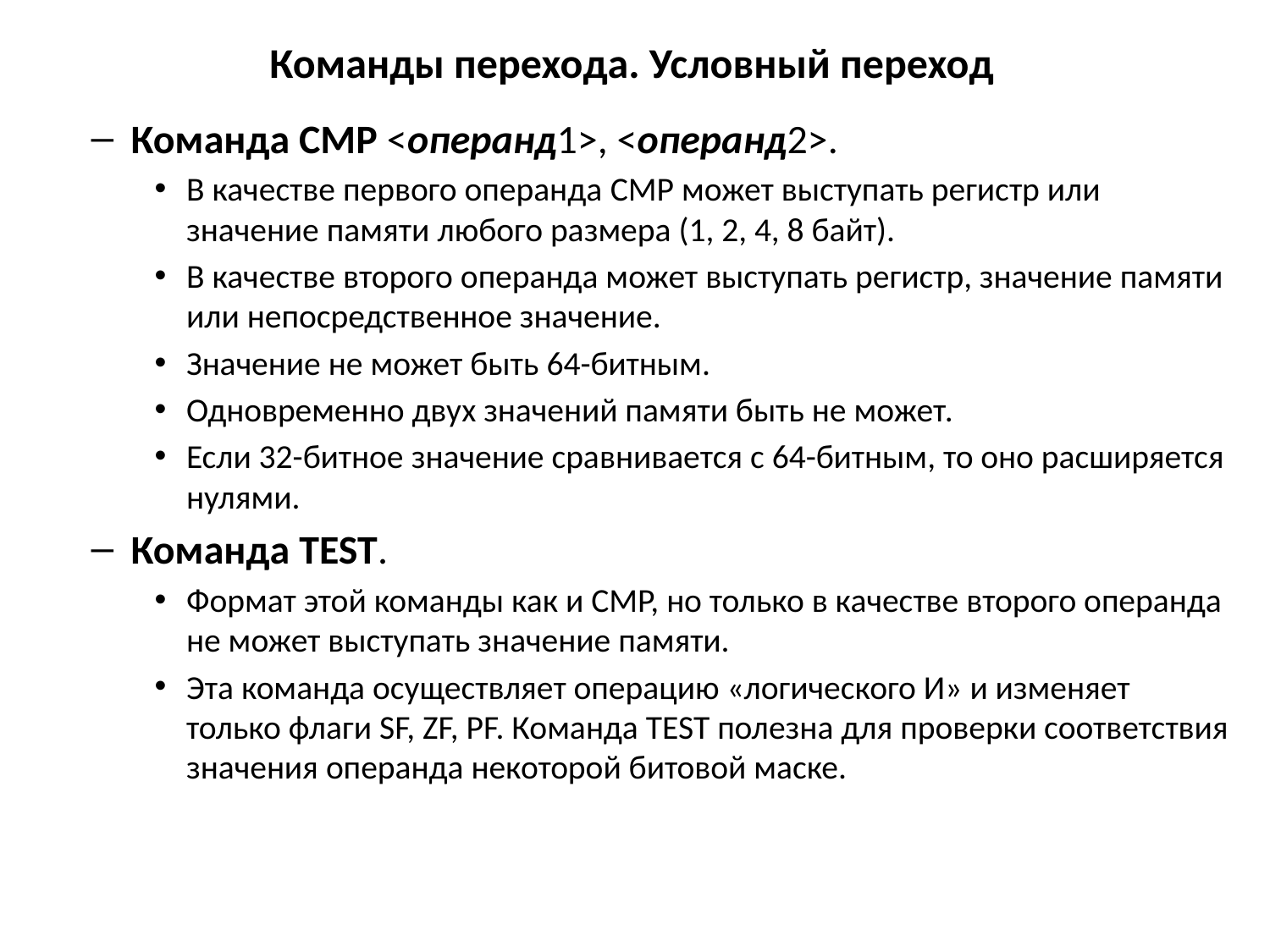

# Команды перехода. Условный переход
Команда CMP <операнд1>, <операнд2>.
В качестве первого операнда CMP может выступать регистр или значение памяти любого размера (1, 2, 4, 8 байт).
В качестве второго операнда может выступать регистр, значение памяти или непосредственное значение.
Значение не может быть 64-битным.
Одновременно двух значений памяти быть не может.
Если 32-битное значение сравнивается с 64-битным, то оно расширяется нулями.
Команда TEST.
Формат этой команды как и CMP, но только в качестве второго операнда не может выступать значение памяти.
Эта команда осуществляет операцию «логического И» и изменяет только флаги SF, ZF, PF. Команда TEST полезна для проверки соответствия значения операнда некоторой битовой маске.